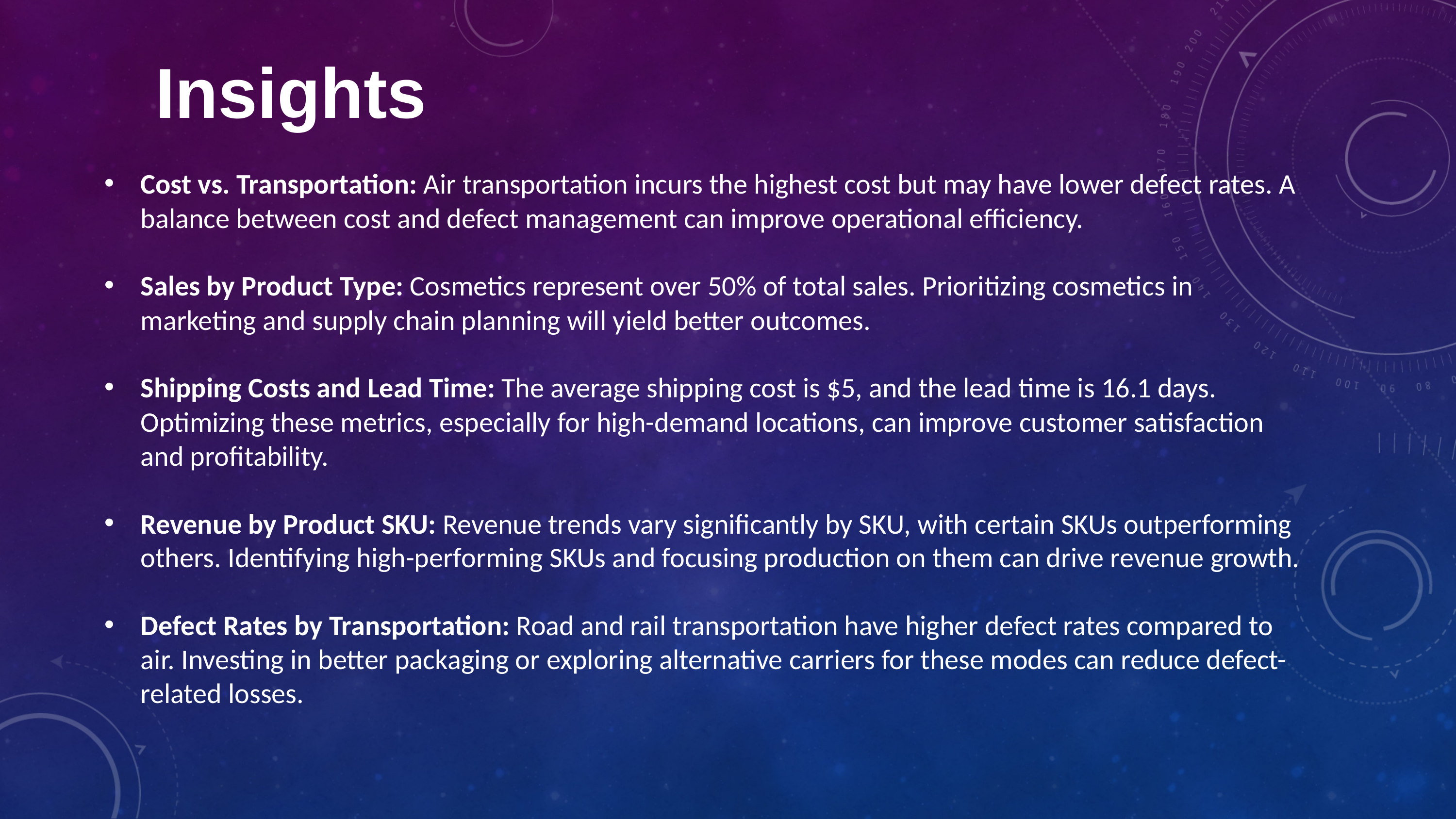

Insights
Cost vs. Transportation: Air transportation incurs the highest cost but may have lower defect rates. A balance between cost and defect management can improve operational efficiency.

Sales by Product Type: Cosmetics represent over 50% of total sales. Prioritizing cosmetics in marketing and supply chain planning will yield better outcomes.

Shipping Costs and Lead Time: The average shipping cost is $5, and the lead time is 16.1 days. Optimizing these metrics, especially for high-demand locations, can improve customer satisfaction and profitability.

Revenue by Product SKU: Revenue trends vary significantly by SKU, with certain SKUs outperforming others. Identifying high-performing SKUs and focusing production on them can drive revenue growth.

Defect Rates by Transportation: Road and rail transportation have higher defect rates compared to air. Investing in better packaging or exploring alternative carriers for these modes can reduce defect-related losses.